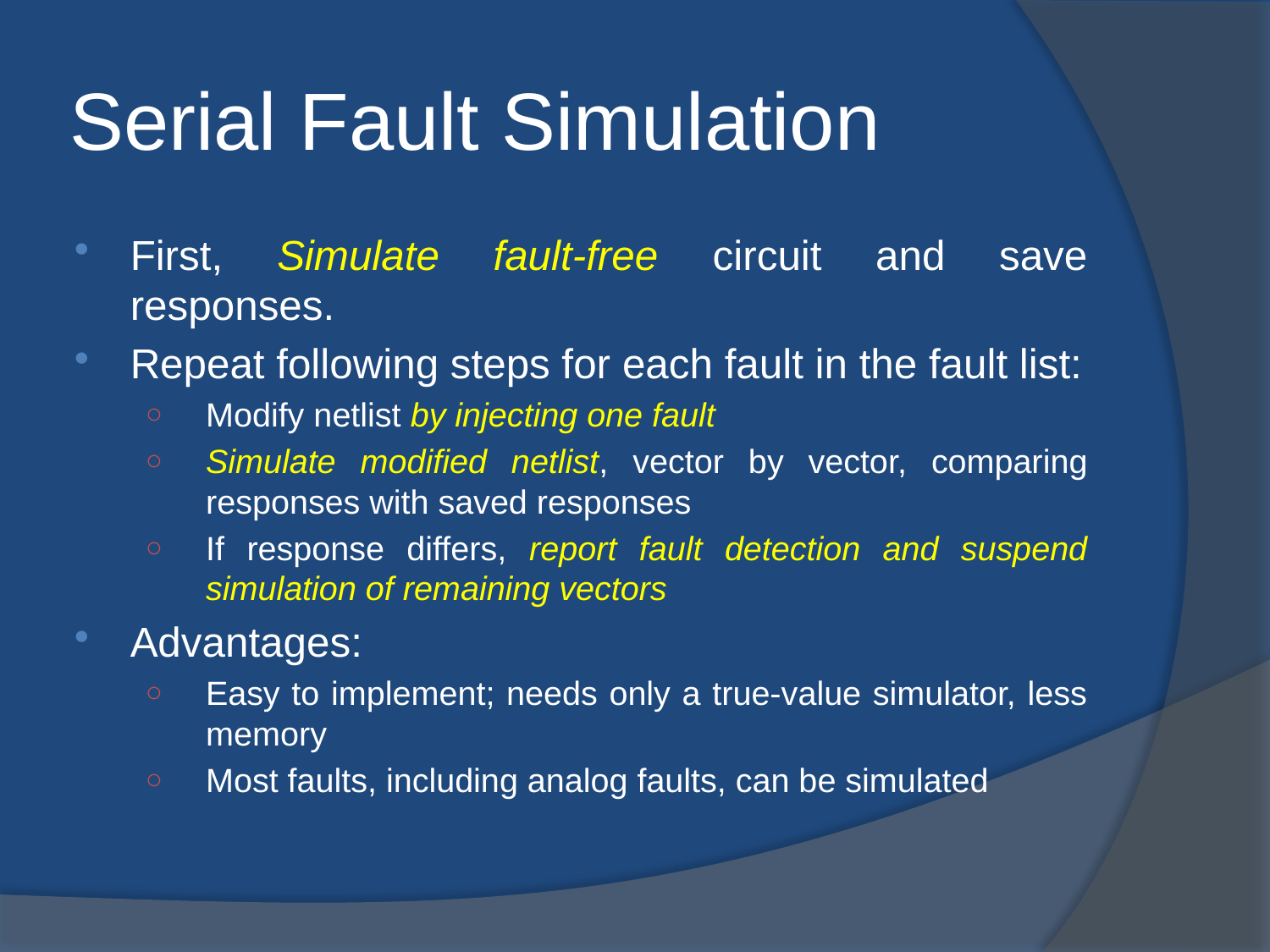

# Serial Fault Simulation
First, Simulate fault-free circuit and save responses.
Repeat following steps for each fault in the fault list:
Modify netlist by injecting one fault
Simulate modified netlist, vector by vector, comparing responses with saved responses
If response differs, report fault detection and suspend simulation of remaining vectors
Advantages:
Easy to implement; needs only a true-value simulator, less memory
Most faults, including analog faults, can be simulated